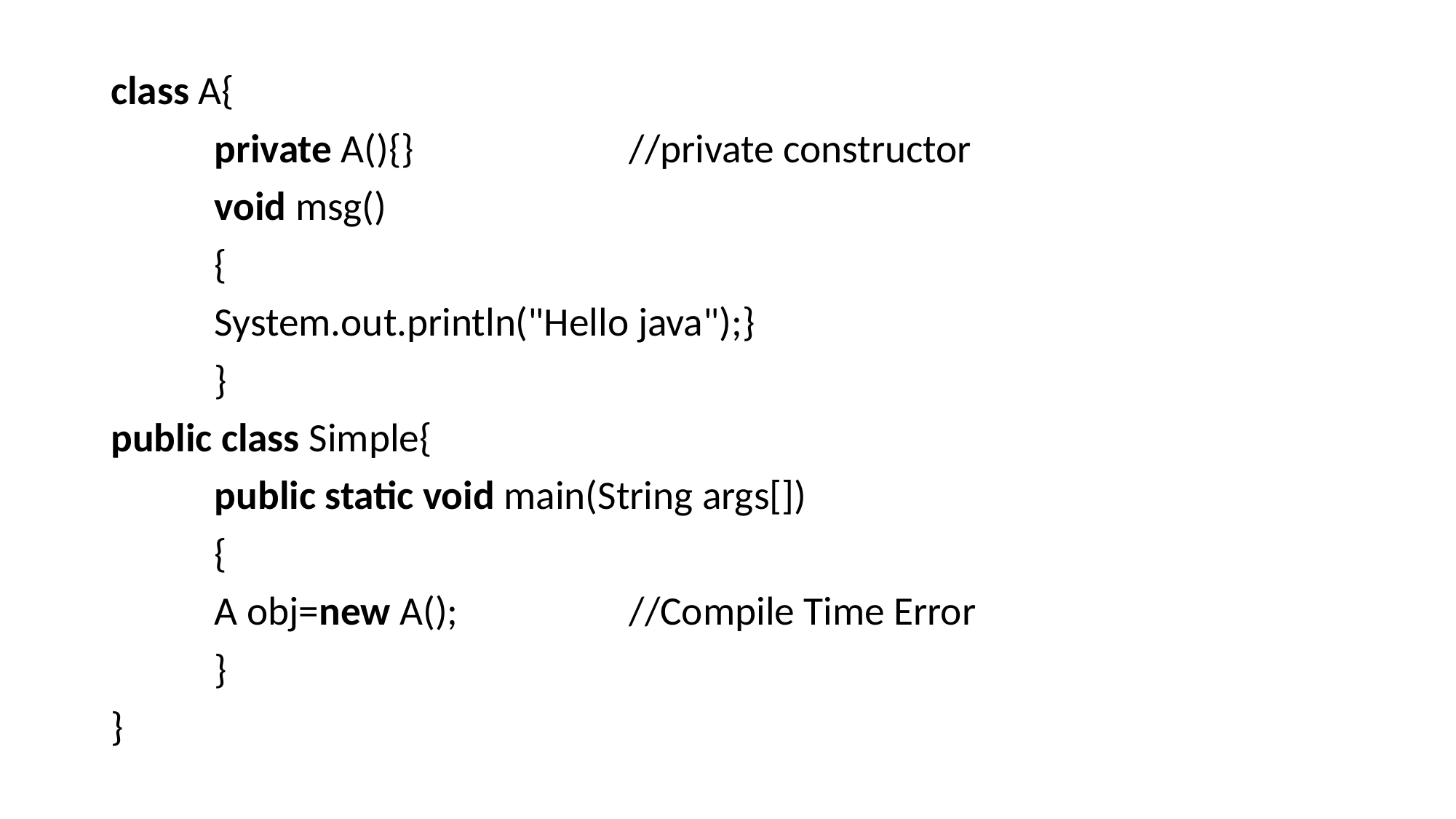

class A{
	private A(){}			//private constructor
	void msg()
	{
	System.out.println("Hello java");}
	}
public class Simple{
 	public static void main(String args[])
	{
   	A obj=new A();		//Compile Time Error
 	}
}